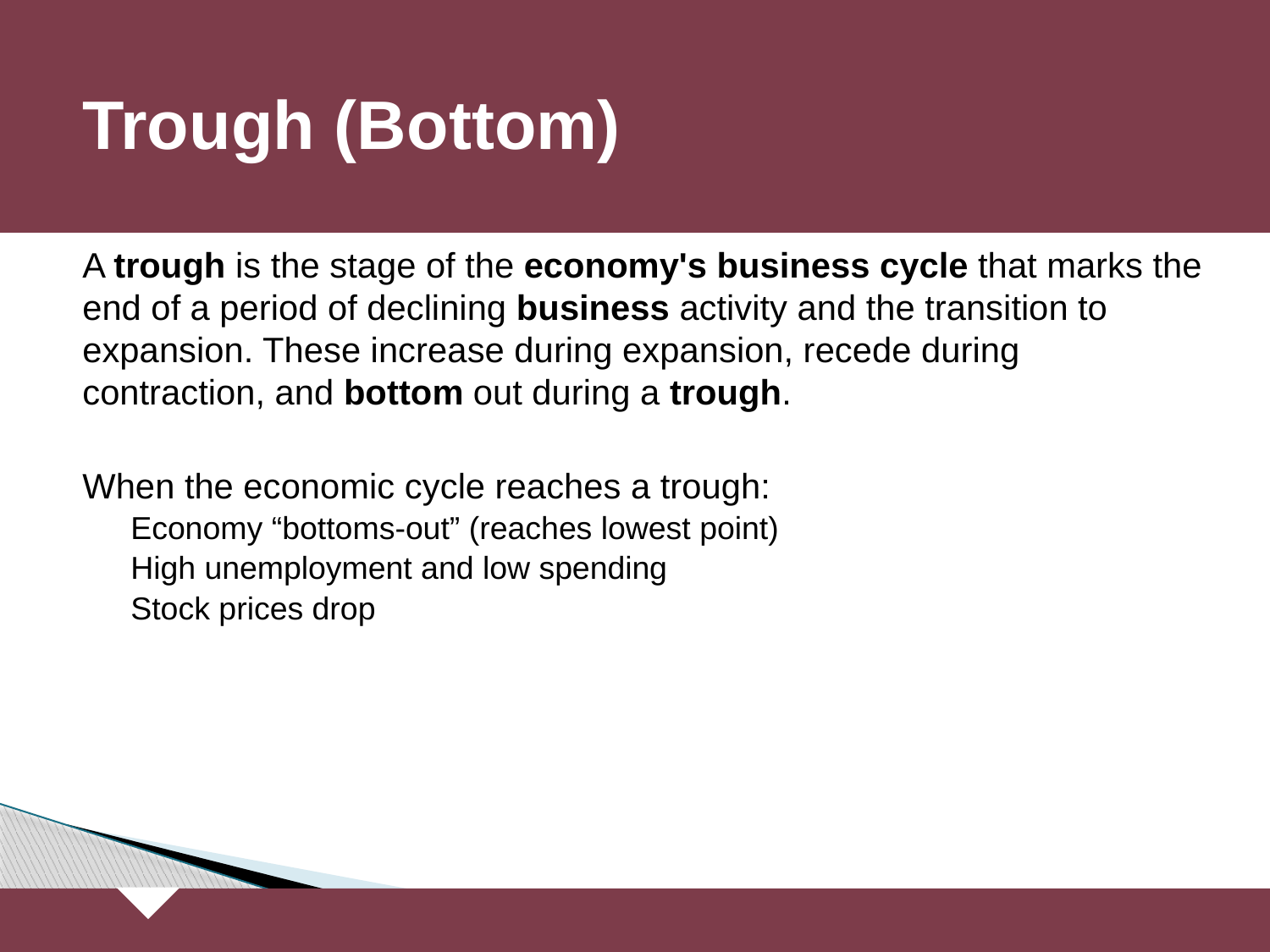

# Trough (Bottom)
A trough is the stage of the economy's business cycle that marks the end of a period of declining business activity and the transition to expansion. These increase during expansion, recede during contraction, and bottom out during a trough.

When the economic cycle reaches a trough:
Economy “bottoms-out” (reaches lowest point)
High unemployment and low spending
Stock prices drop